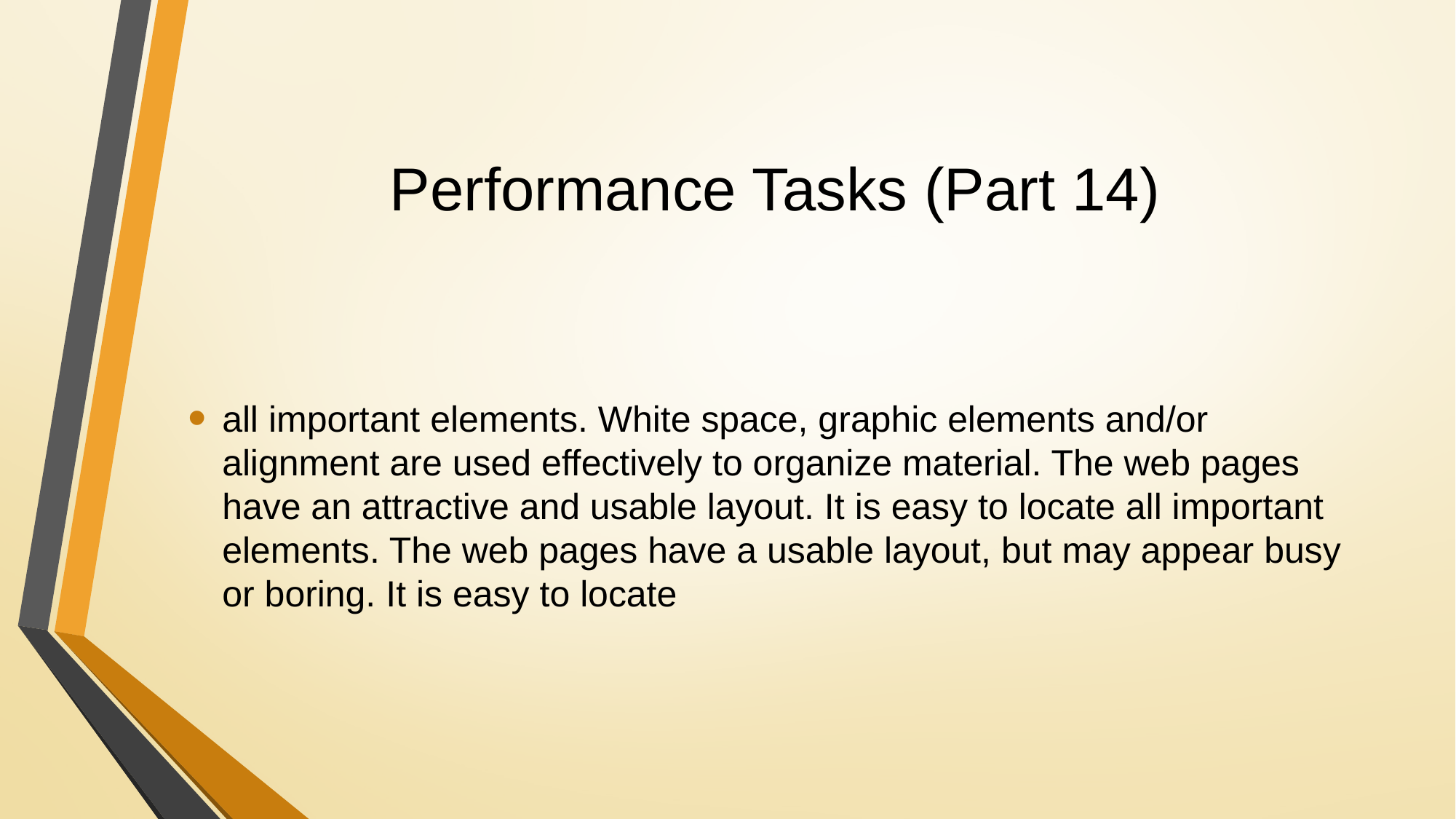

# Performance Tasks (Part 14)
all important elements. White space, graphic elements and/or alignment are used effectively to organize material. The web pages have an attractive and usable layout. It is easy to locate all important elements. The web pages have a usable layout, but may appear busy or boring. It is easy to locate